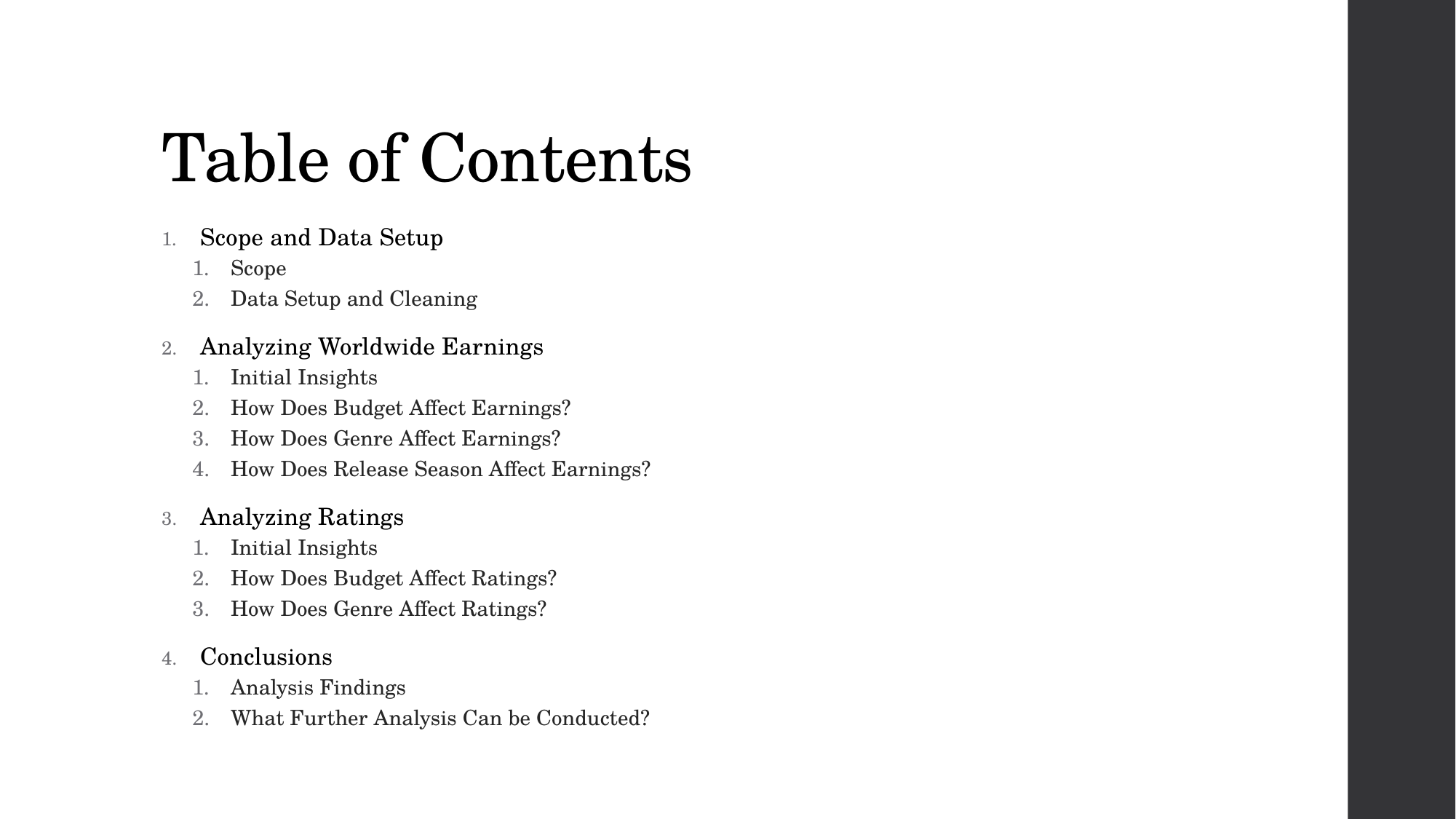

# Table of Contents
Scope and Data Setup
Scope
Data Setup and Cleaning
Analyzing Worldwide Earnings
Initial Insights
How Does Budget Affect Earnings?
How Does Genre Affect Earnings?
How Does Release Season Affect Earnings?
Analyzing Ratings
Initial Insights
How Does Budget Affect Ratings?
How Does Genre Affect Ratings?
Conclusions
Analysis Findings
What Further Analysis Can be Conducted?